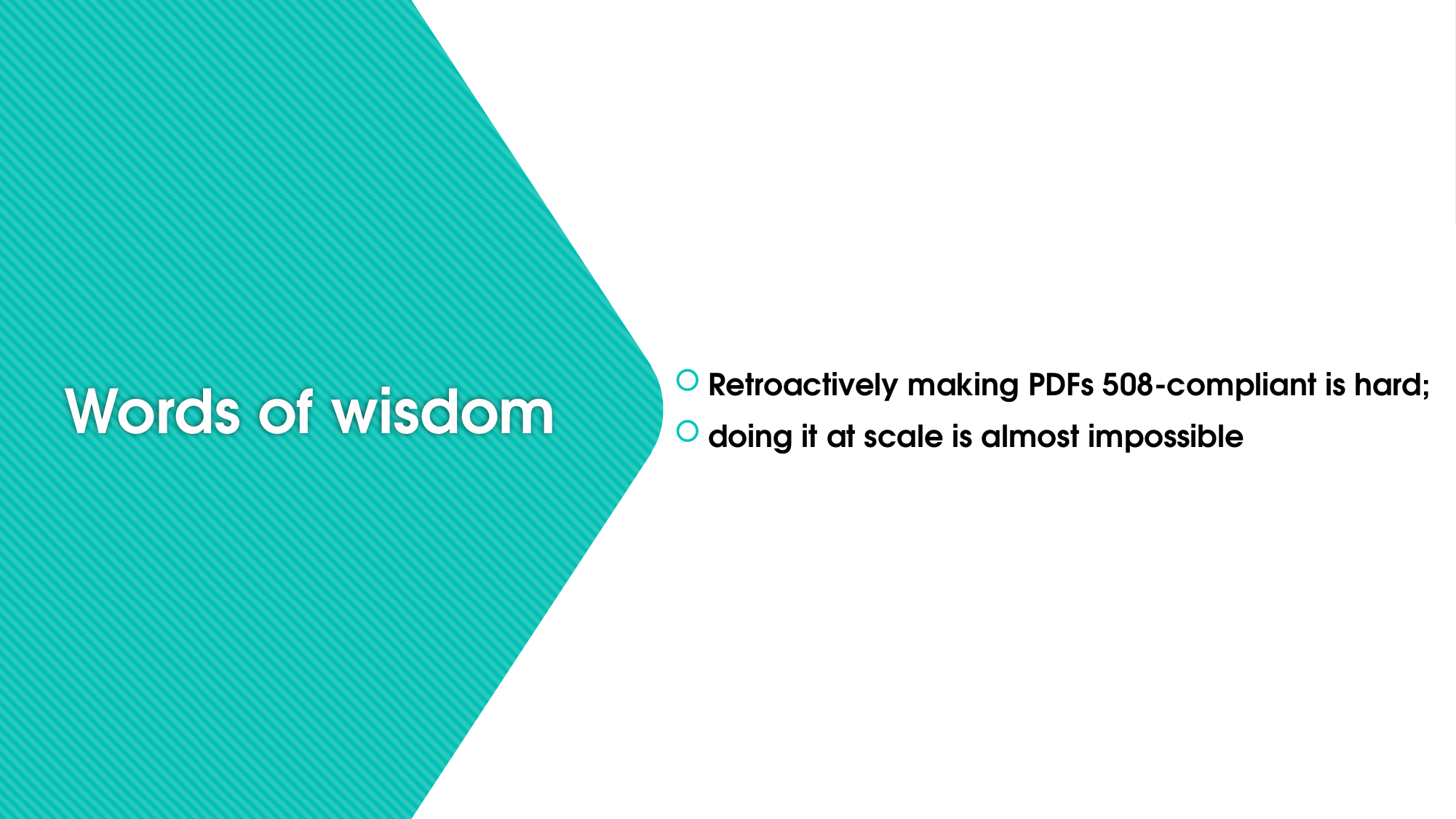

Retroactively making PDFs 508-compliant is hard;
doing it at scale is almost impossible
# Words of wisdom